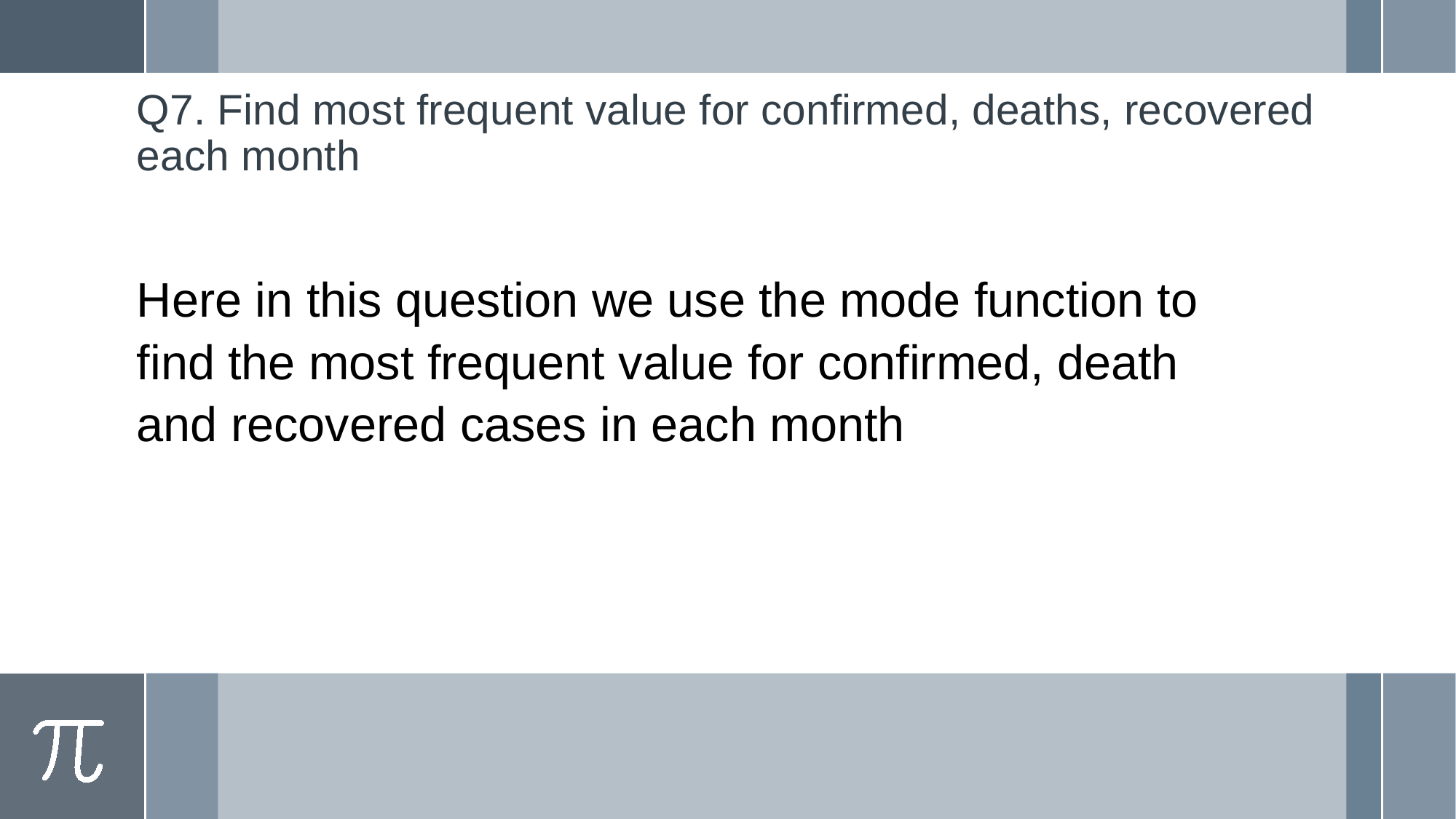

# Q7. Find most frequent value for confirmed, deaths, recovered each month

Here in this question we use the mode function to find the most frequent value for confirmed, death and recovered cases in each month